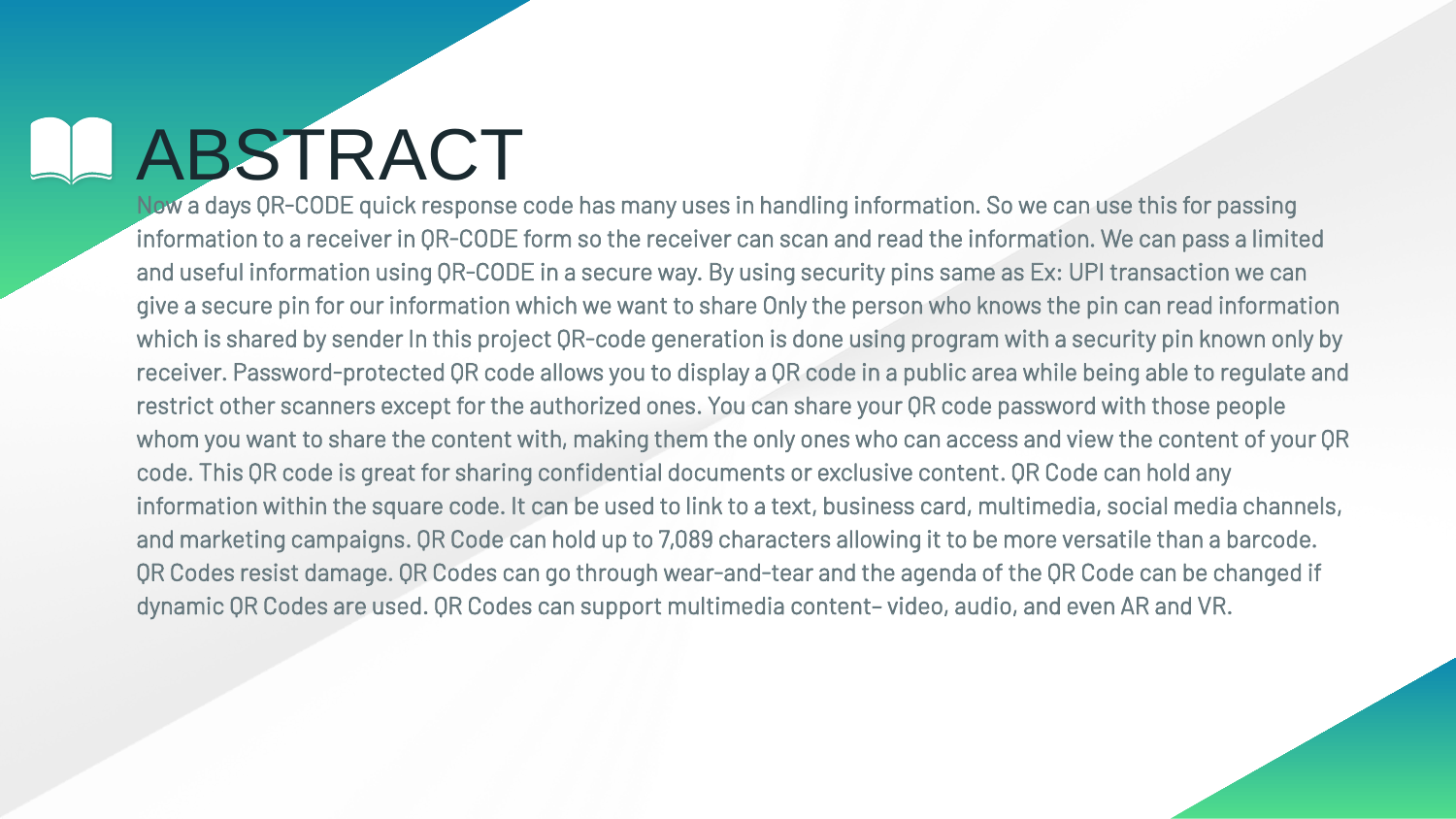

# ABSTRACT
Now a days QR-CODE quick response code has many uses in handling information. So we can use this for passing information to a receiver in QR-CODE form so the receiver can scan and read the information. We can pass a limited and useful information using QR-CODE in a secure way. By using security pins same as Ex: UPI transaction we can give a secure pin for our information which we want to share Only the person who knows the pin can read information which is shared by sender In this project QR-code generation is done using program with a security pin known only by receiver. Password-protected QR code allows you to display a QR code in a public area while being able to regulate and restrict other scanners except for the authorized ones. You can share your QR code password with those people whom you want to share the content with, making them the only ones who can access and view the content of your QR code. This QR code is great for sharing confidential documents or exclusive content. QR Code can hold any information within the square code. It can be used to link to a text, business card, multimedia, social media channels, and marketing campaigns. QR Code can hold up to 7,089 characters allowing it to be more versatile than a barcode. QR Codes resist damage. QR Codes can go through wear-and-tear and the agenda of the QR Code can be changed if dynamic QR Codes are used. QR Codes can support multimedia content– video, audio, and even AR and VR.
2